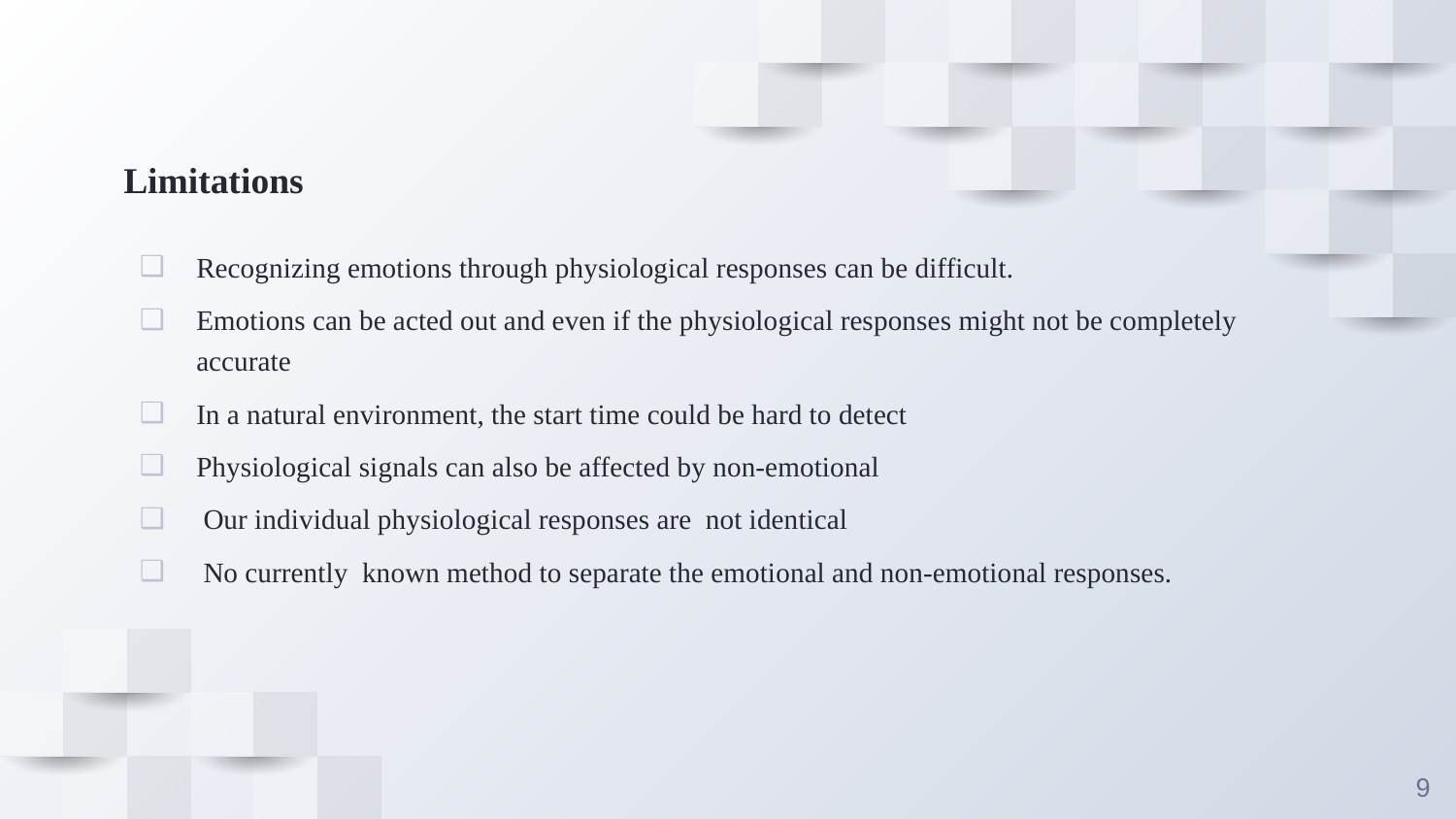

# Limitations
Recognizing emotions through physiological responses can be difficult.
Emotions can be acted out and even if the physiological responses might not be completely accurate
In a natural environment, the start time could be hard to detect
Physiological signals can also be affected by non-emotional
 Our individual physiological responses are  not identical
 No currently  known method to separate the emotional and non-emotional responses.
9